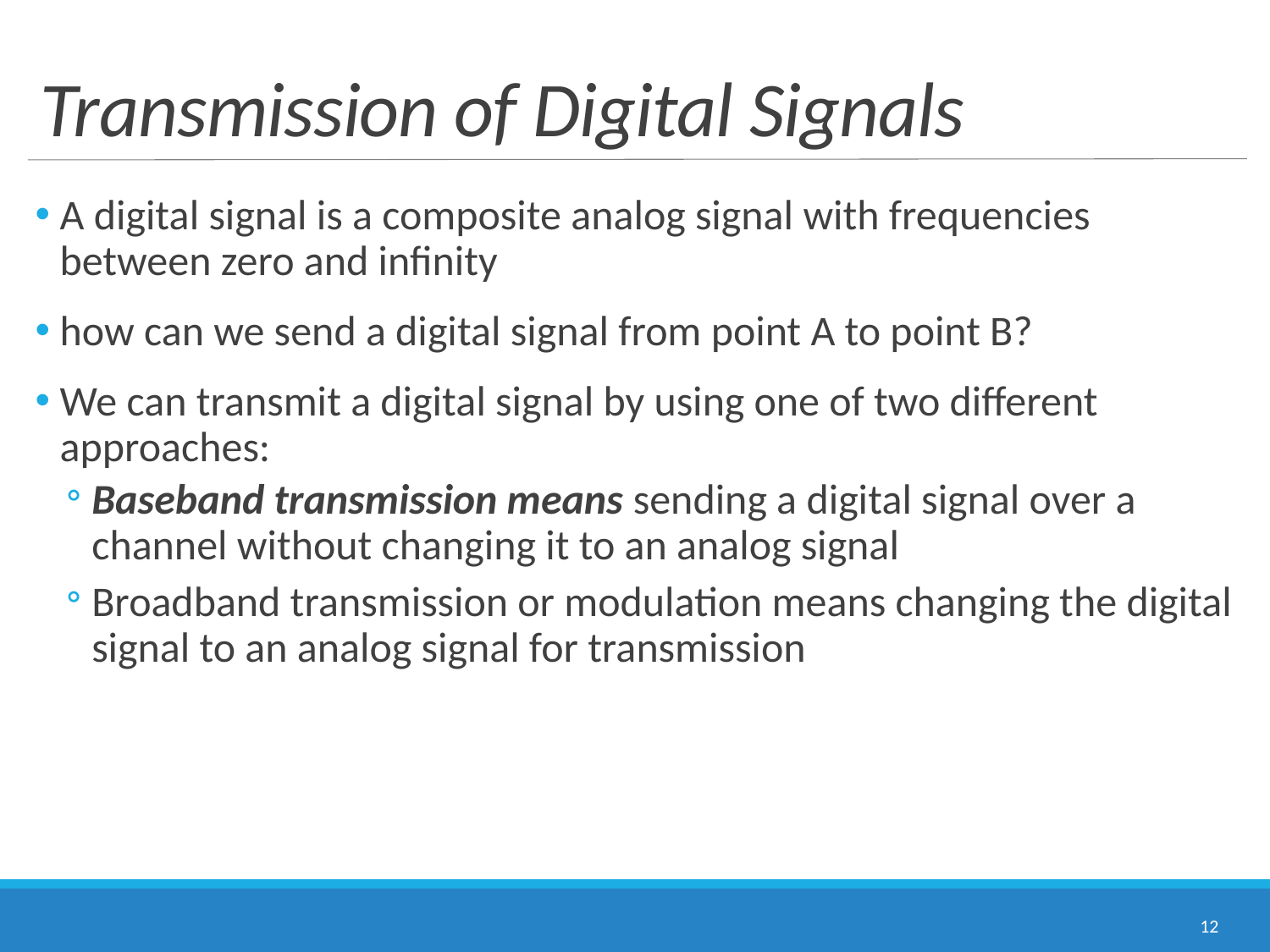

# Transmission of Digital Signals
A digital signal is a composite analog signal with frequencies between zero and infinity
how can we send a digital signal from point A to point B?
We can transmit a digital signal by using one of two different approaches:
Baseband transmission means sending a digital signal over a channel without changing it to an analog signal
Broadband transmission or modulation means changing the digital signal to an analog signal for transmission